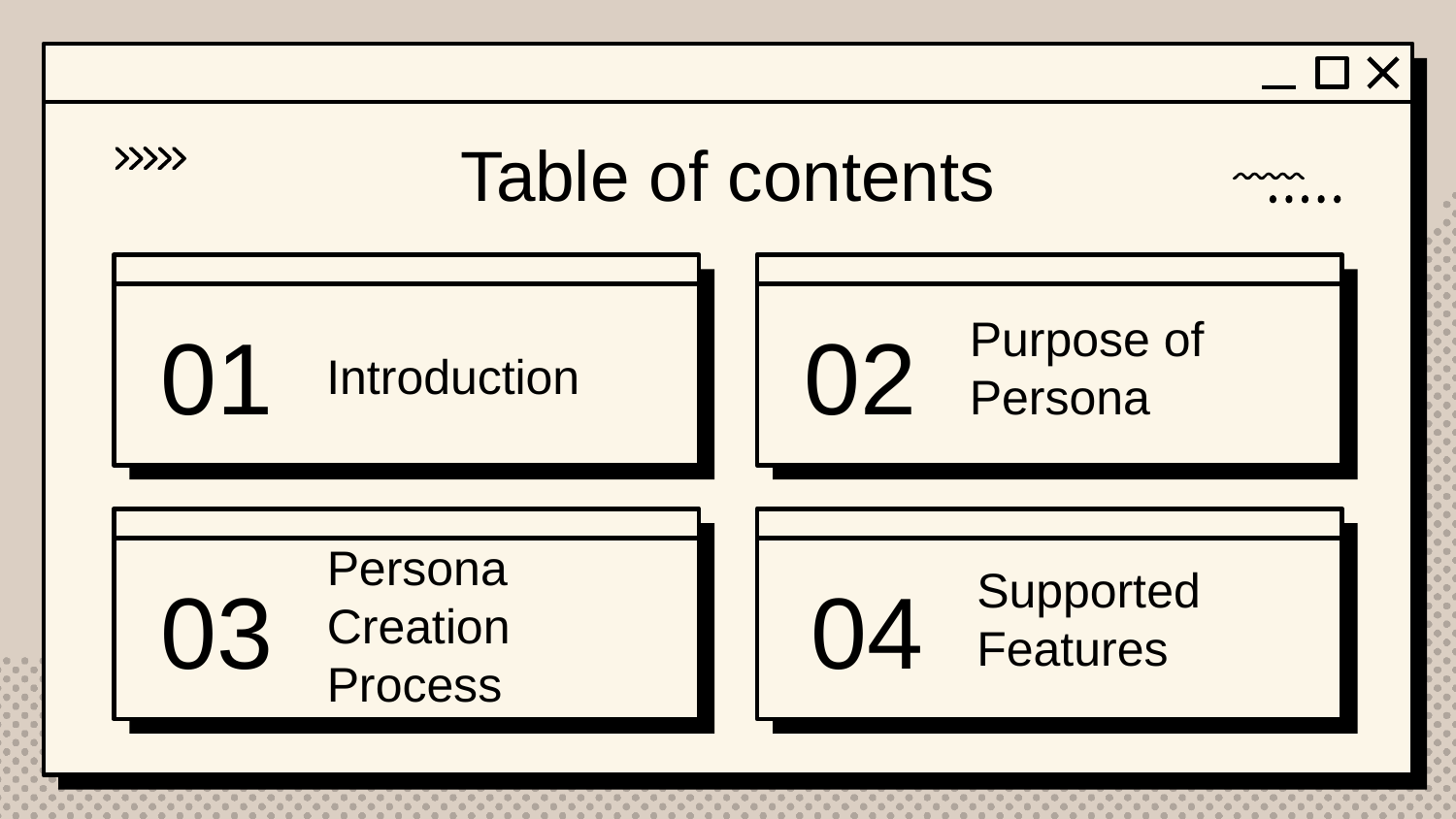

Table of contents

# 01
02
Introduction
Purpose of Persona

04
03
Supported Features
Persona Creation Process